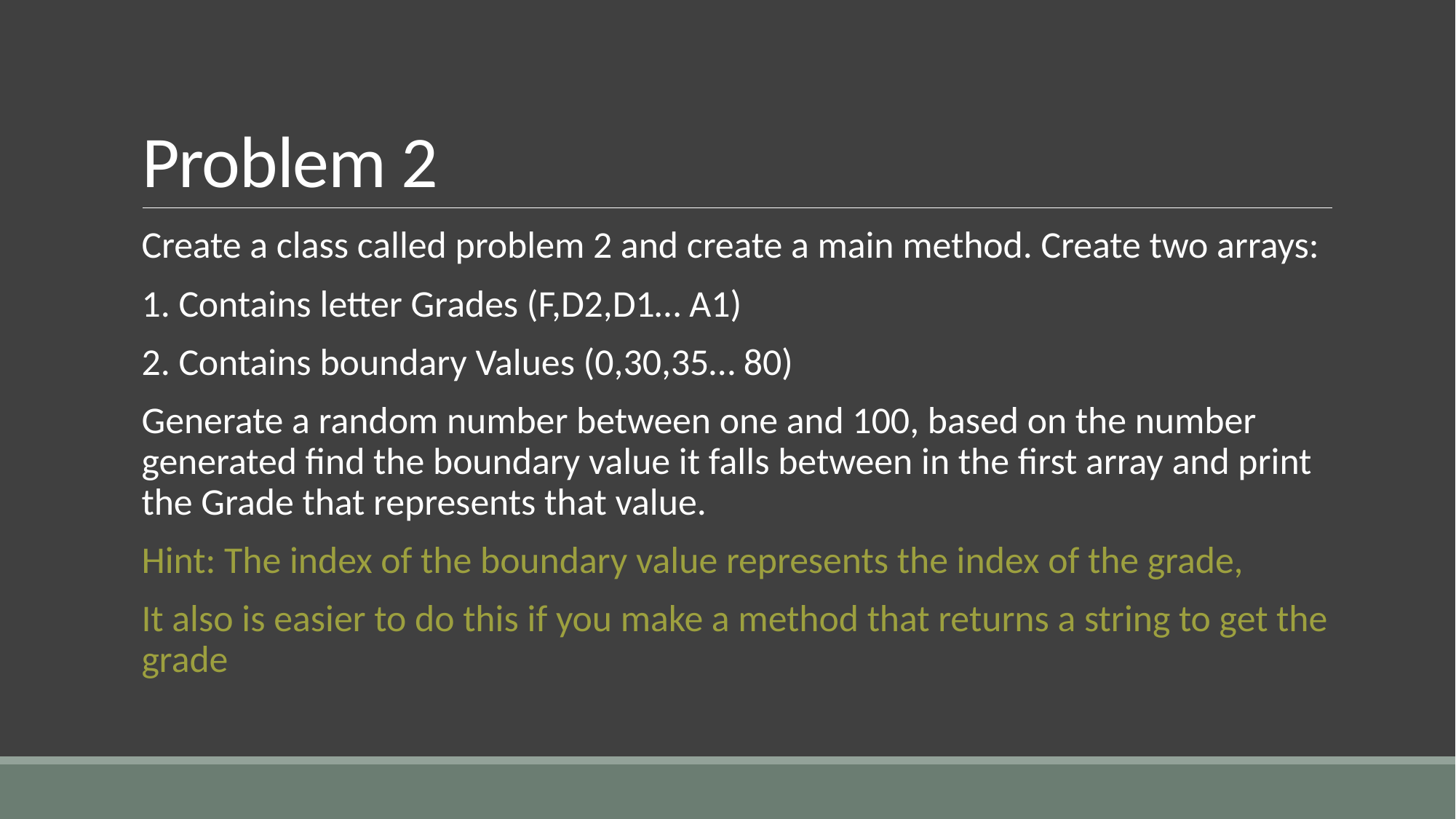

# Problem 2
Create a class called problem 2 and create a main method. Create two arrays:
1. Contains letter Grades (F,D2,D1… A1)
2. Contains boundary Values (0,30,35… 80)
Generate a random number between one and 100, based on the number generated find the boundary value it falls between in the first array and print the Grade that represents that value.
Hint: The index of the boundary value represents the index of the grade,
It also is easier to do this if you make a method that returns a string to get the grade